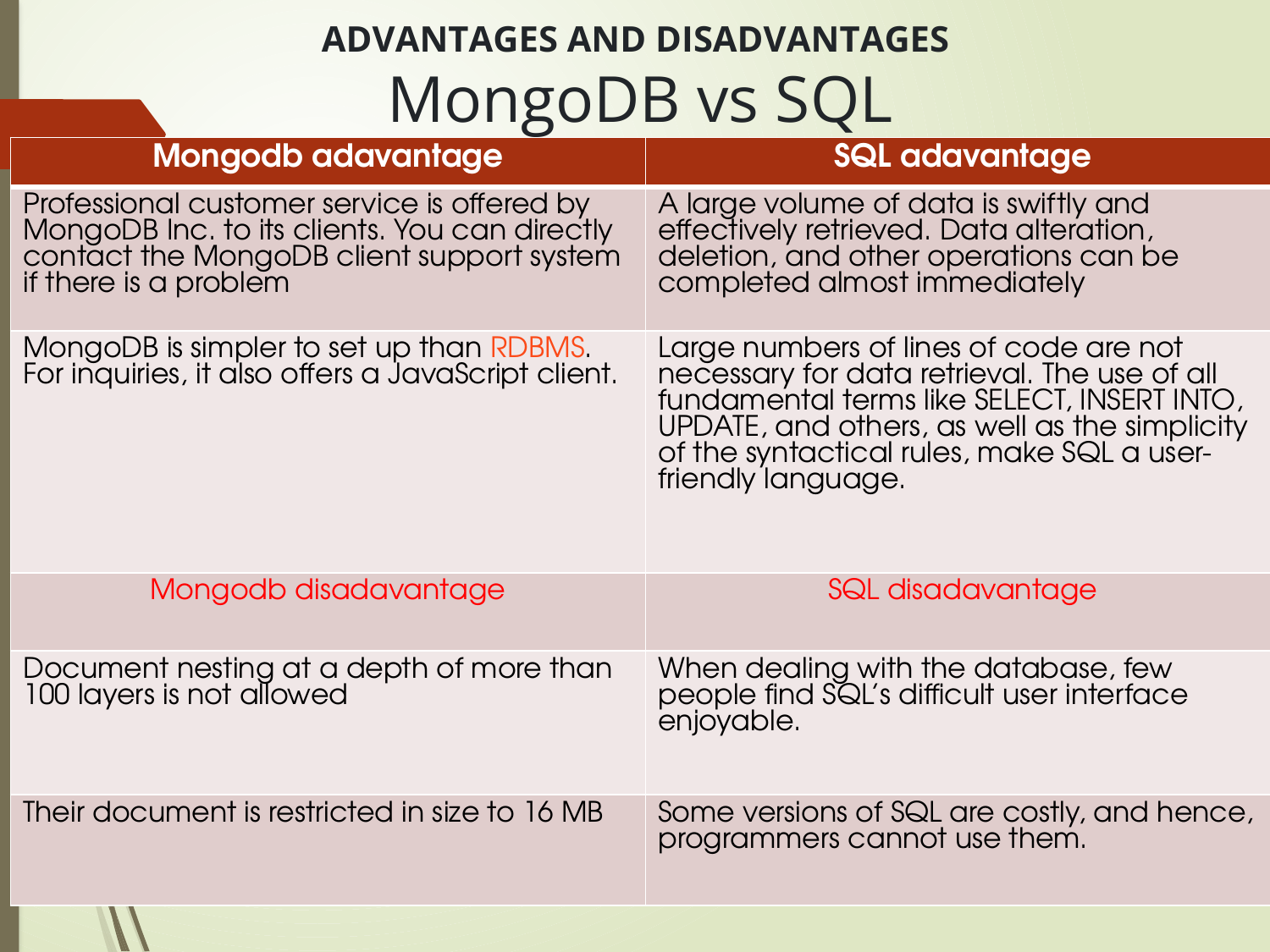

# ADVANTAGES AND DISADVANTAGES  MongoDB vs SQL
| Mongodb adavantage | SQL adavantage |
| --- | --- |
| Professional customer service is offered by MongoDB Inc. to its clients. You can directly contact the MongoDB client support system if there is a problem | A large volume of data is swiftly and effectively retrieved. Data alteration, deletion, and other operations can be completed almost immediately |
| MongoDB is simpler to set up than RDBMS. For inquiries, it also offers a JavaScript client. | Large numbers of lines of code are not necessary for data retrieval. The use of all fundamental terms like SELECT, INSERT INTO, UPDATE, and others, as well as the simplicity of the syntactical rules, make SQL a user-friendly language. |
| Mongodb disadavantage | SQL disadavantage |
| Document nesting at a depth of more than 100 layers is not allowed | When dealing with the database, few people find SQL’s difficult user interface enjoyable. |
| Their document is restricted in size to 16 MB | Some versions of SQL are costly, and hence, programmers cannot use them. |